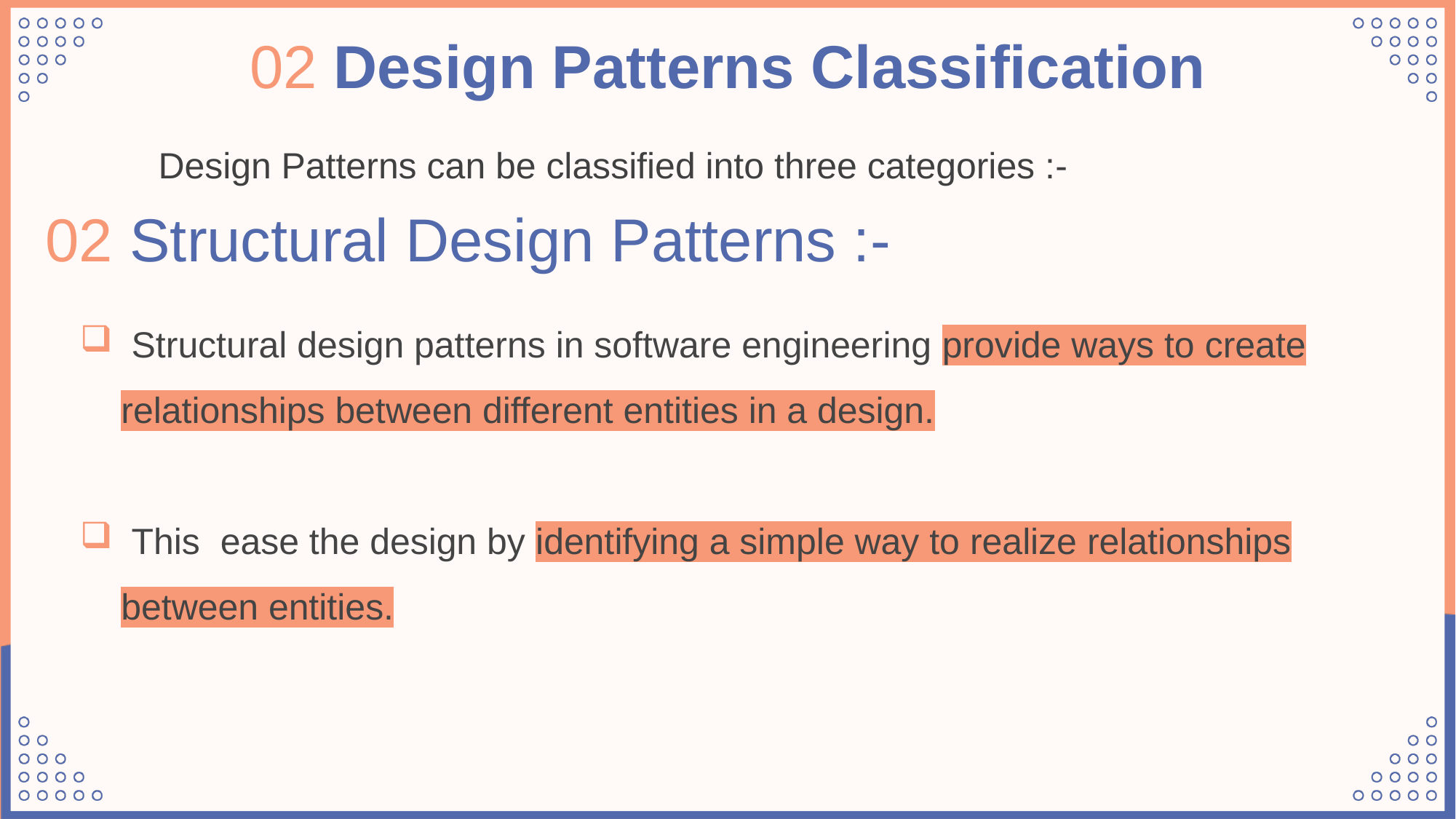

02 Design Patterns Classification

Design Patterns can be classified into three categories :-
02 Structural Design Patterns :-
 Structural design patterns in software engineering provide ways to create relationships between different entities in a design.

 This  ease the design by identifying a simple way to realize relationships between entities.